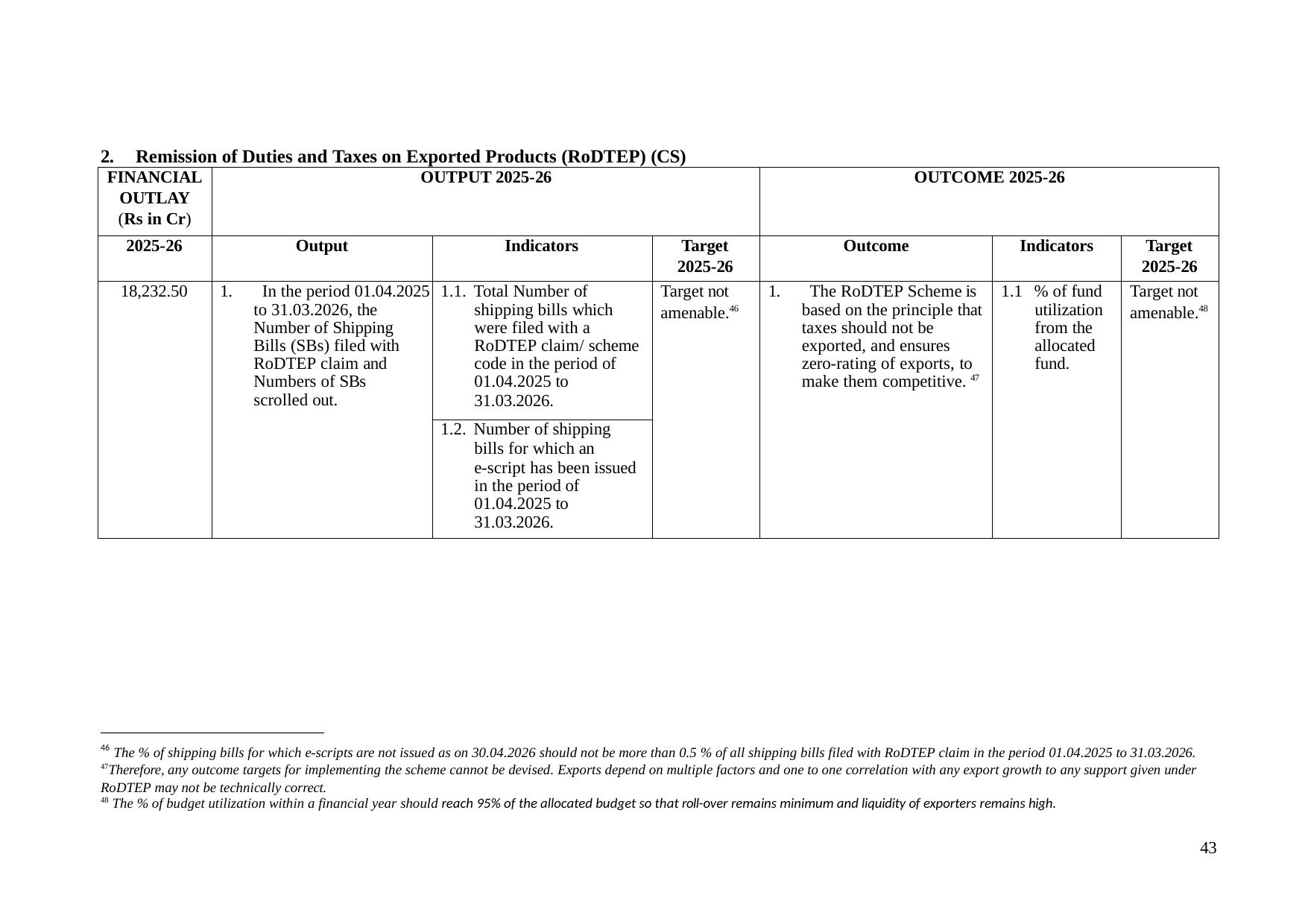

2.	Remission of Duties and Taxes on Exported Products (RoDTEP) (CS)
| FINANCIAL OUTLAY (Rs in Cr) | OUTPUT 2025-26 |  |  | OUTCOME 2025-26 |  |  |
| --- | --- | --- | --- | --- | --- | --- |
| 2025-26 | Output | Indicators | Target 2025-26 | Outcome | Indicators | Target 2025-26 |
| 18,232.50 | 1. In the period 01.04.2025 to 31.03.2026, the Number of Shipping Bills (SBs) filed with RoDTEP claim and Numbers of SBs scrolled out. | 1.1. Total Number of shipping bills which were filed with a RoDTEP claim/ scheme code in the period of 01.04.2025 to 31.03.2026. | Target not amenable.46 | 1. The RoDTEP Scheme is based on the principle that taxes should not be exported, and ensures zero-rating of exports, to make them competitive. 47 | 1.1 % of fund utilization from the allocated fund. | Target not amenable.48 |
|  |  | 1.2. Number of shipping bills for which an e-script has been issued in the period of 01.04.2025 to 31.03.2026. |  |  |  |  |

46 The % of shipping bills for which e-scripts are not issued as on 30.04.2026 should not be more than 0.5 % of all shipping bills filed with RoDTEP claim in the period 01.04.2025 to 31.03.2026. 47Therefore, any outcome targets for implementing the scheme cannot be devised. Exports depend on multiple factors and one to one correlation with any export growth to any support given under RoDTEP may not be technically correct.
48 The % of budget utilization within a financial year should reach 95% of the allocated budget so that roll-over remains minimum and liquidity of exporters remains high.
43